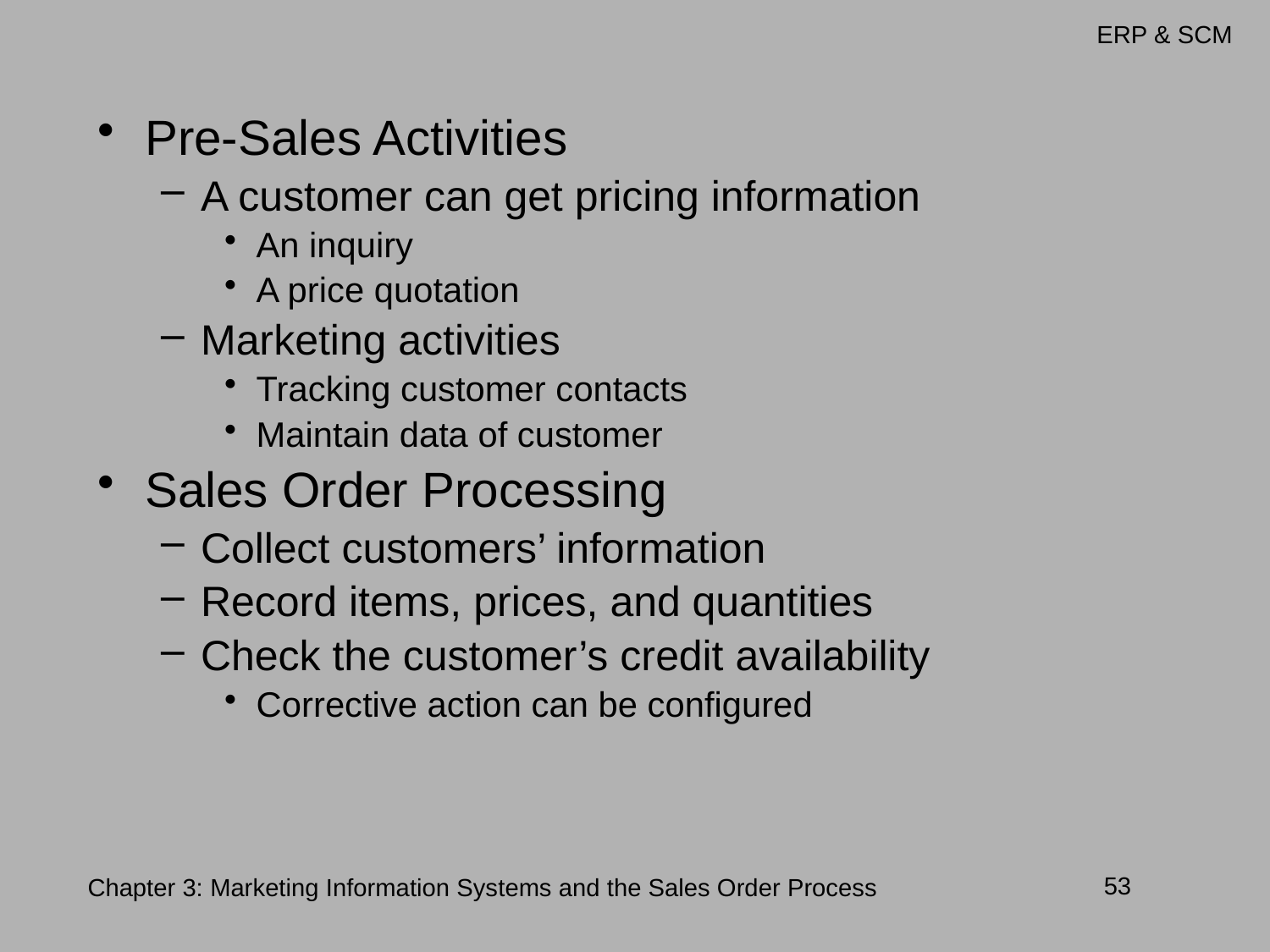

Pre-Sales Activities
A customer can get pricing information
An inquiry
A price quotation
Marketing activities
Tracking customer contacts
Maintain data of customer
Sales Order Processing
Collect customers’ information
Record items, prices, and quantities
Check the customer’s credit availability
Corrective action can be configured

Chapter 3: Marketing Information Systems and the Sales Order Process